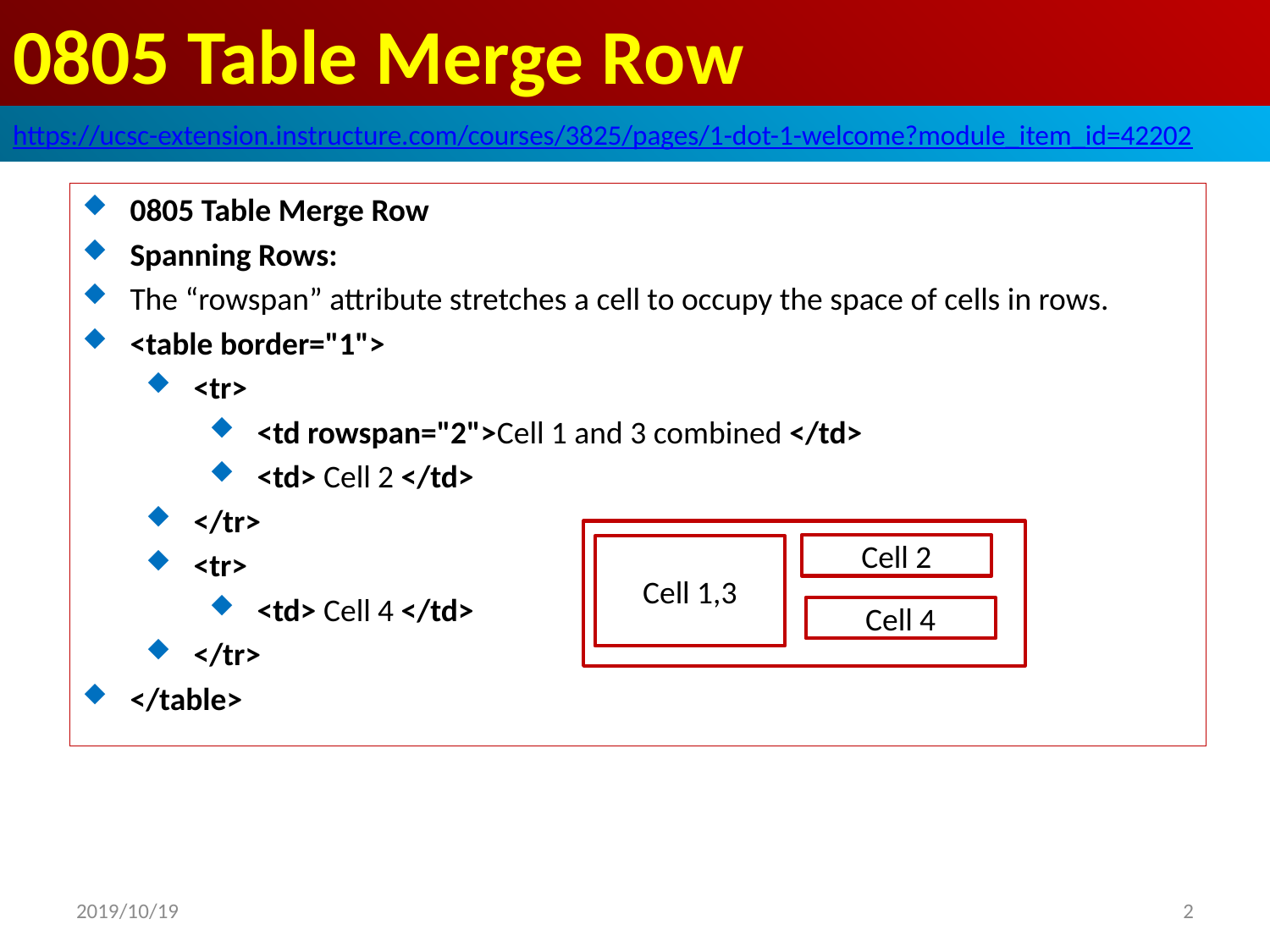

# 0805 Table Merge Row

https://ucsc-extension.instructure.com/courses/3825/pages/1-dot-1-welcome?module_item_id=42202
0805 Table Merge Row
Spanning Rows:
The “rowspan” attribute stretches a cell to occupy the space of cells in rows.
<table border="1">
<tr>
<td rowspan="2">Cell 1 and 3 combined </td>
<td> Cell 2 </td>
</tr>
<tr>
<td> Cell 4 </td>
</tr>
</table>

Cell 2
Cell 1,3
Cell 4
2019/10/19
2